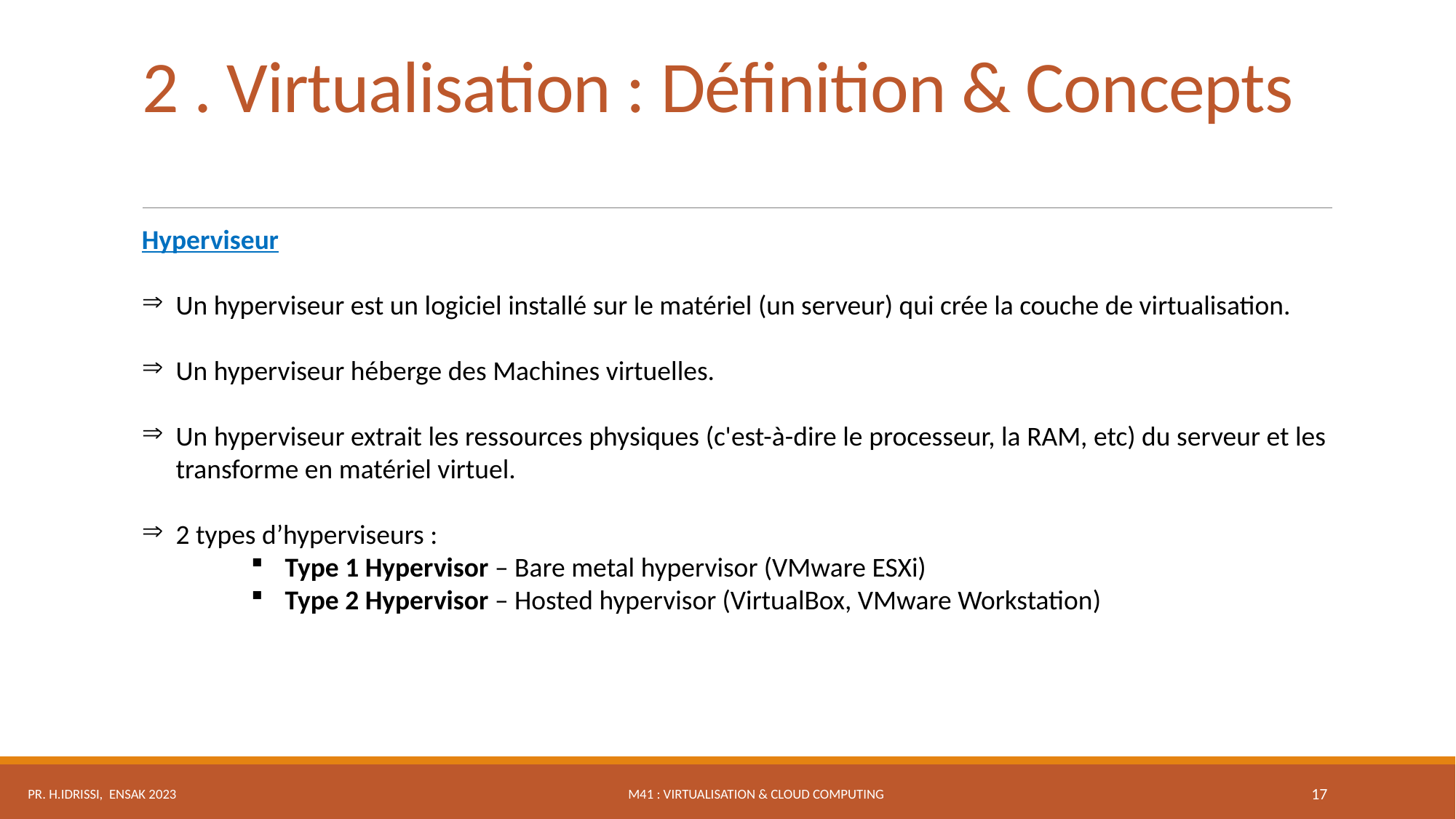

# 2 . Virtualisation : Définition & Concepts
Hyperviseur

Un hyperviseur est un logiciel installé sur le matériel (un serveur) qui crée la couche de virtualisation.

Un hyperviseur héberge des Machines virtuelles.

Un hyperviseur extrait les ressources physiques (c'est-à-dire le processeur, la RAM, etc) du serveur et les transforme en matériel virtuel.

2 types d’hyperviseurs :
Type 1 Hypervisor – Bare metal hypervisor (VMware ESXi)
Type 2 Hypervisor – Hosted hypervisor (VirtualBox, VMware Workstation)

M41 : Virtualisation & Cloud Computing
Pr. H.IDRISSI,  ENSAK 2023
17